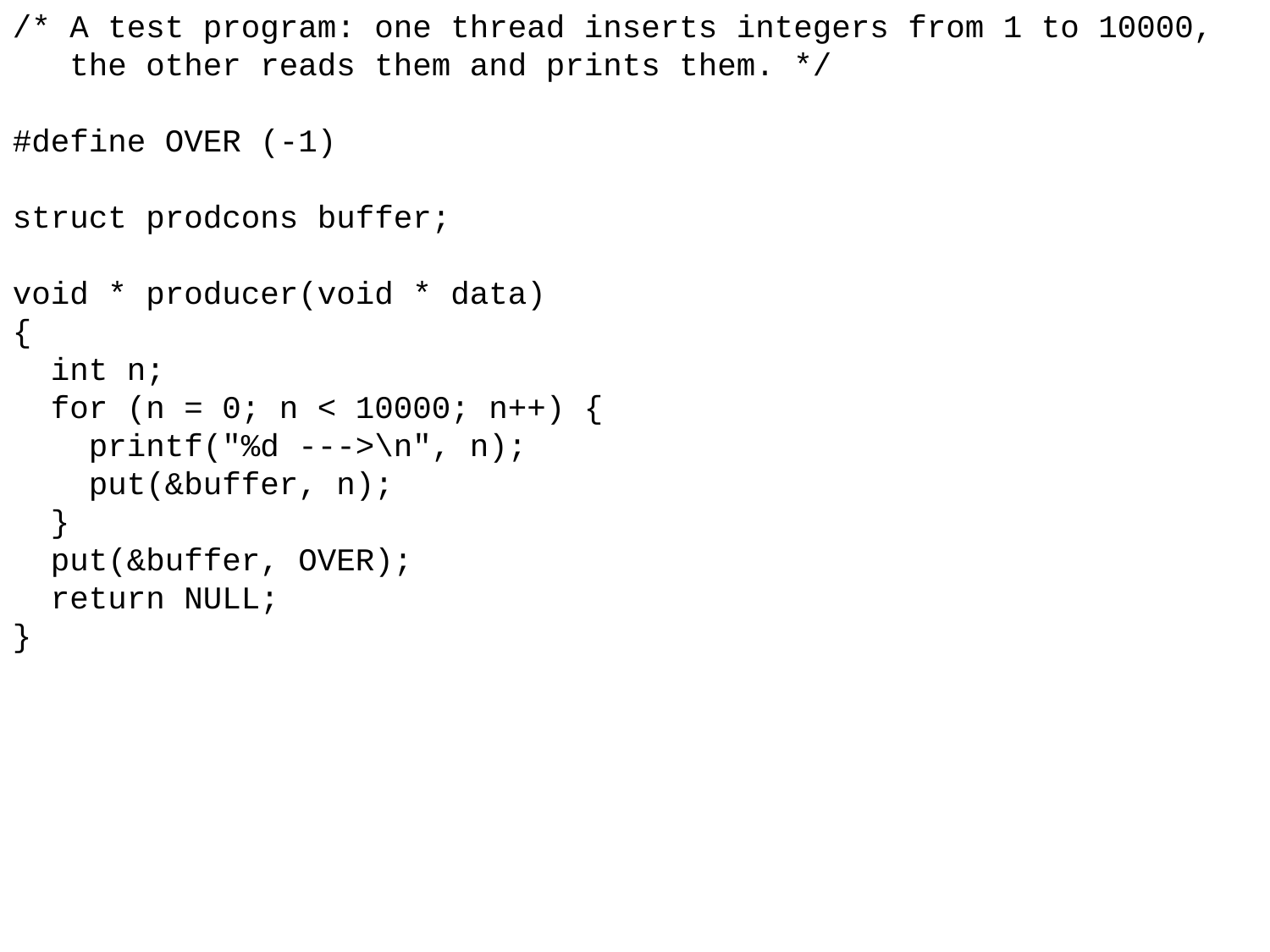

/* A test program: one thread inserts integers from 1 to 10000,
   the other reads them and prints them. */

#define OVER (-1)

struct prodcons buffer;

void * producer(void * data)
{
  int n;
  for (n = 0; n < 10000; n++) {
    printf("%d --->\n", n);
    put(&buffer, n);
  }
  put(&buffer, OVER);
  return NULL;
}